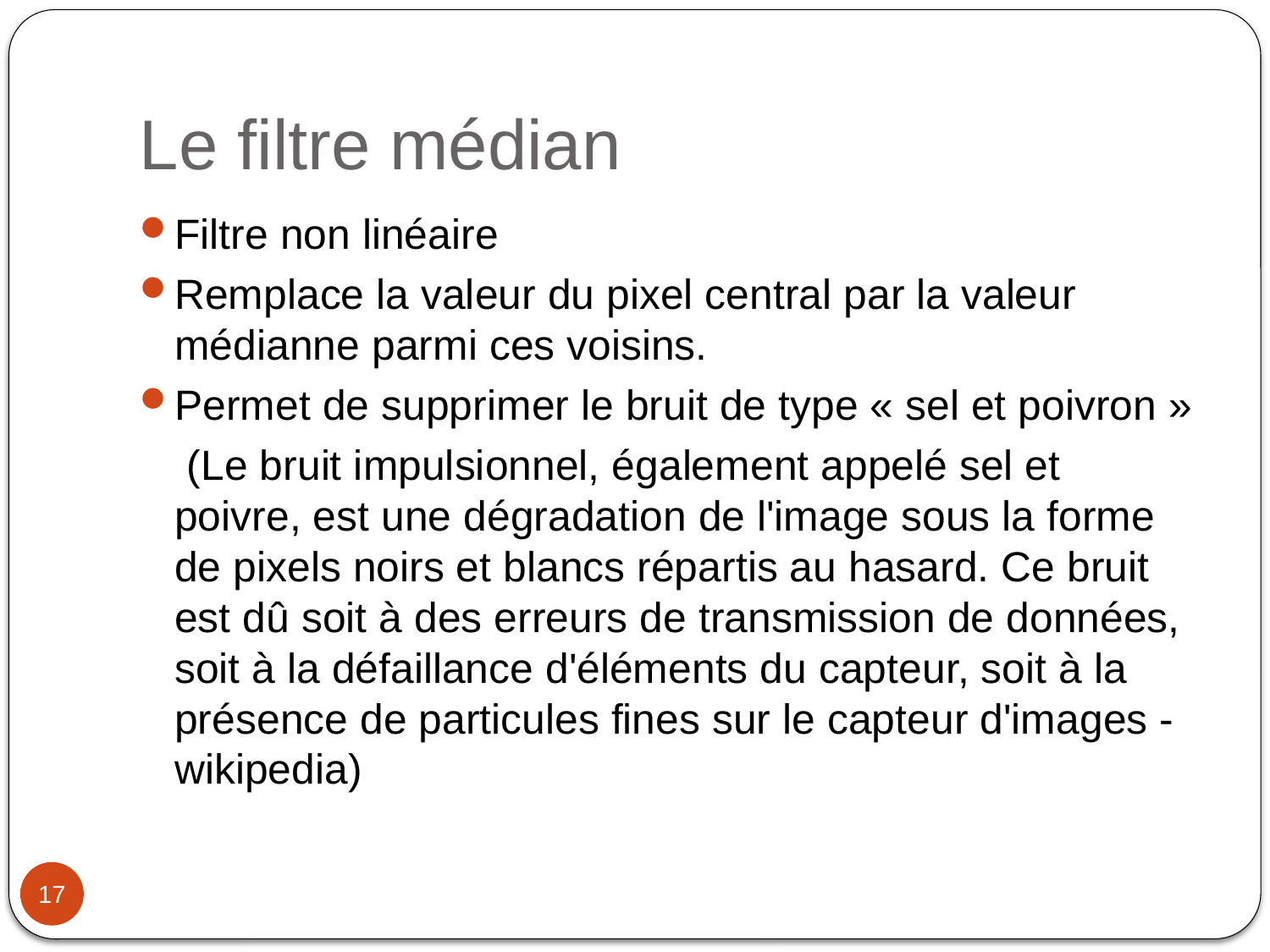

# Le filtre médian
Filtre non linéaire
Remplace la valeur du pixel central par la valeur médianne parmi ces voisins.
Permet de supprimer le bruit de type « sel et poivron »
    (Le bruit impulsionnel, également appelé sel et poivre, est une dégradation de l'image sous la forme de pixels noirs et blancs répartis au hasard. Ce bruit est dû soit à des erreurs de transmission de données, soit à la défaillance d'éléments du capteur, soit à la présence de particules fines sur le capteur d'images - wikipedia)
17